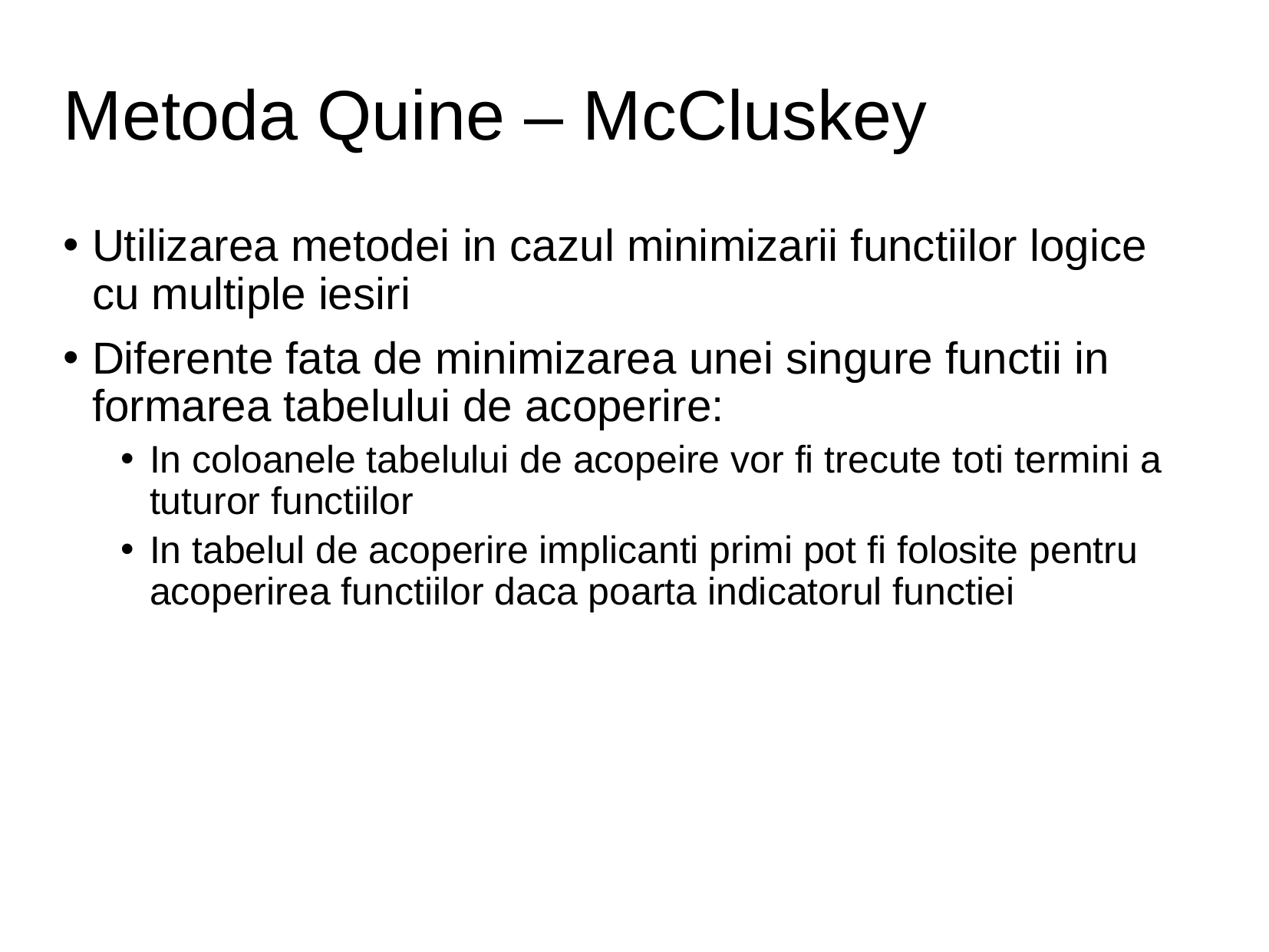

# Metoda Quine – McCluskey
Utilizarea metodei in cazul minimizarii functiilor logice cu multiple iesiri
Diferente fata de minimizarea unei singure functii in formarea tabelului de acoperire:
In coloanele tabelului de acopeire vor fi trecute toti termini a tuturor functiilor
In tabelul de acoperire implicanti primi pot fi folosite pentru acoperirea functiilor daca poarta indicatorul functiei